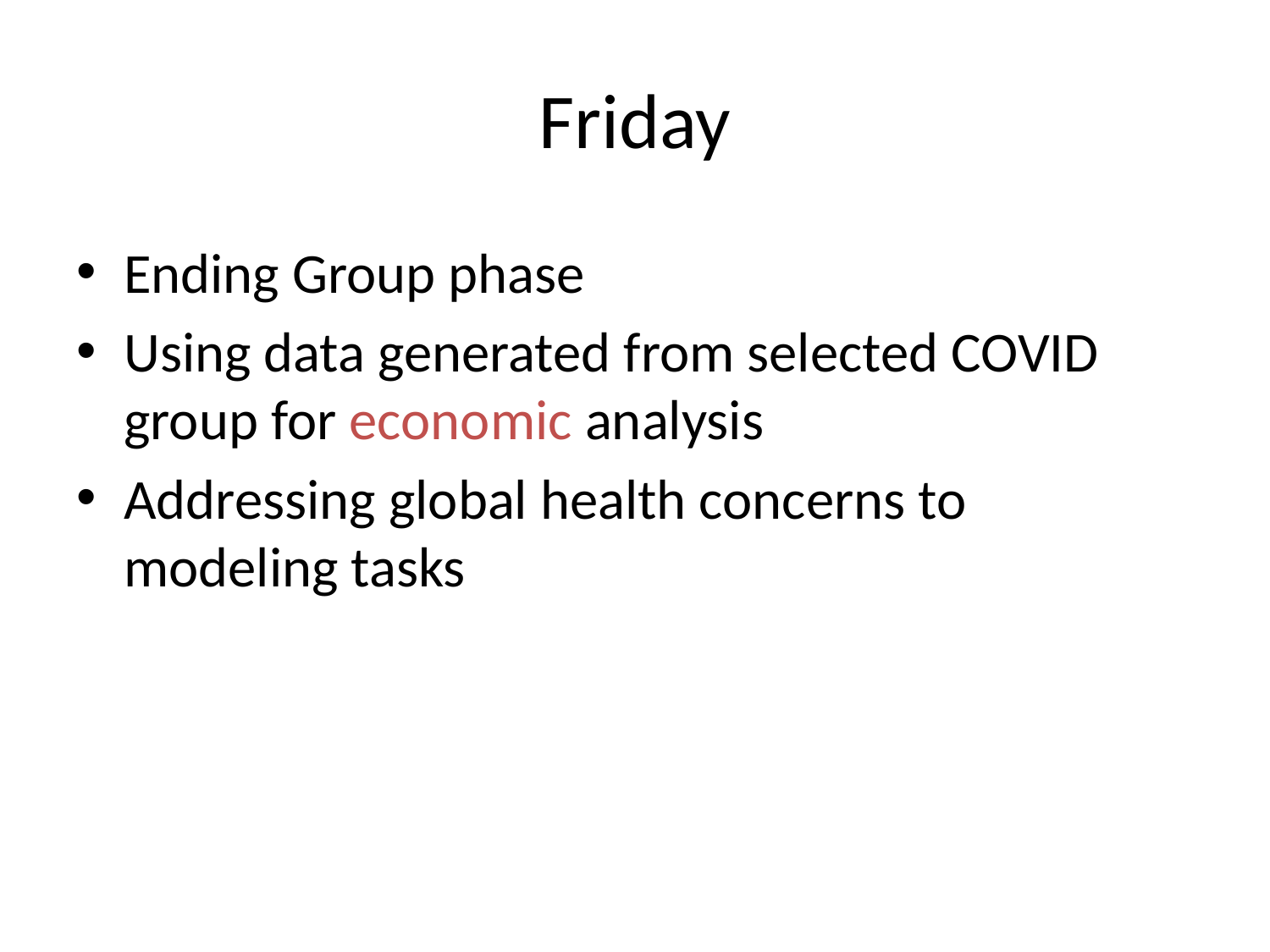

# Friday
Ending Group phase
Using data generated from selected COVID group for economic analysis
Addressing global health concerns to modeling tasks